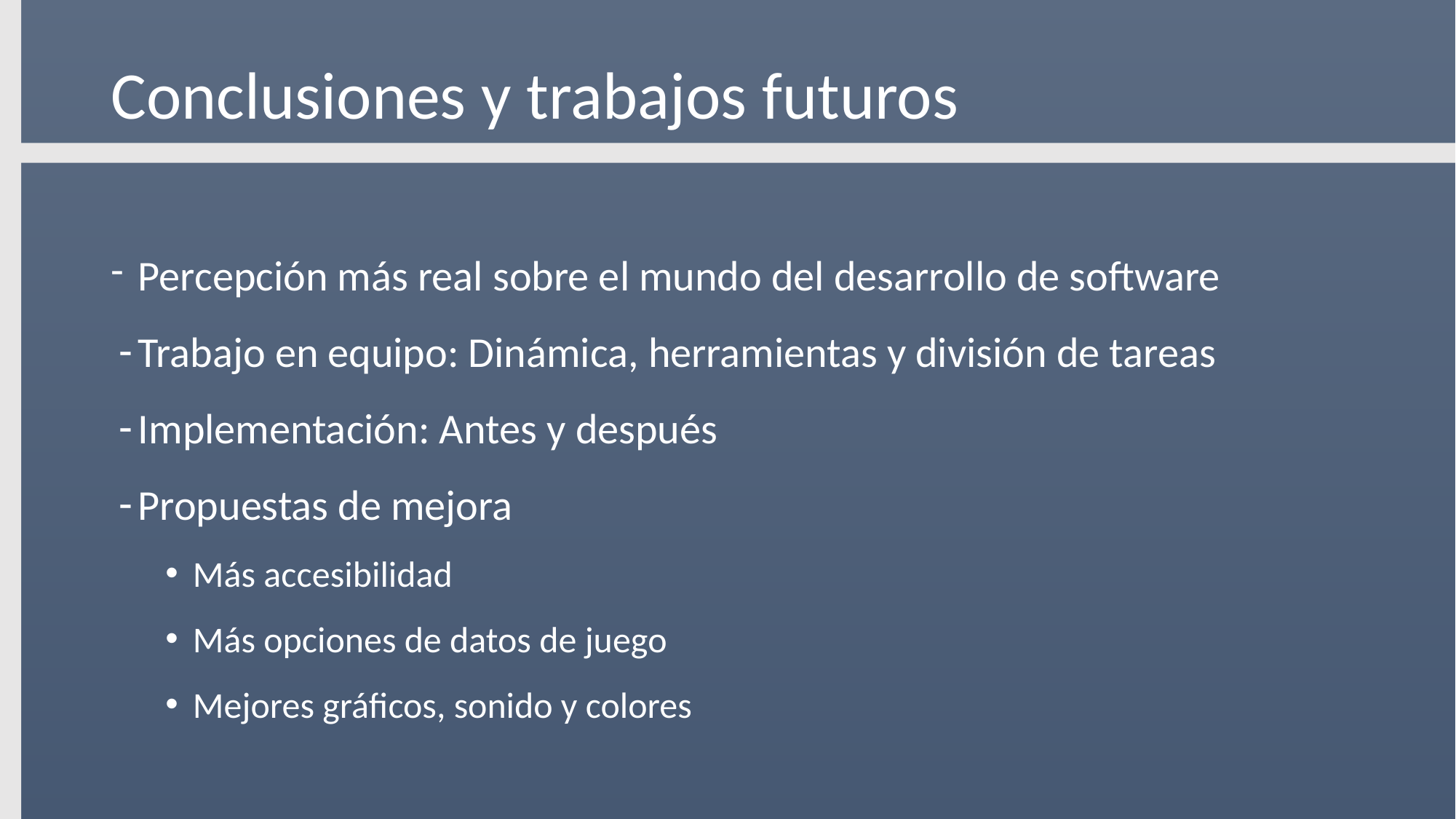

# Conclusiones y trabajos futuros

Percepción más real sobre el mundo del desarrollo de software
Trabajo en equipo: Dinámica, herramientas y división de tareas
Implementación: Antes y después
Propuestas de mejora
Más accesibilidad
Más opciones de datos de juego
Mejores gráficos, sonido y colores